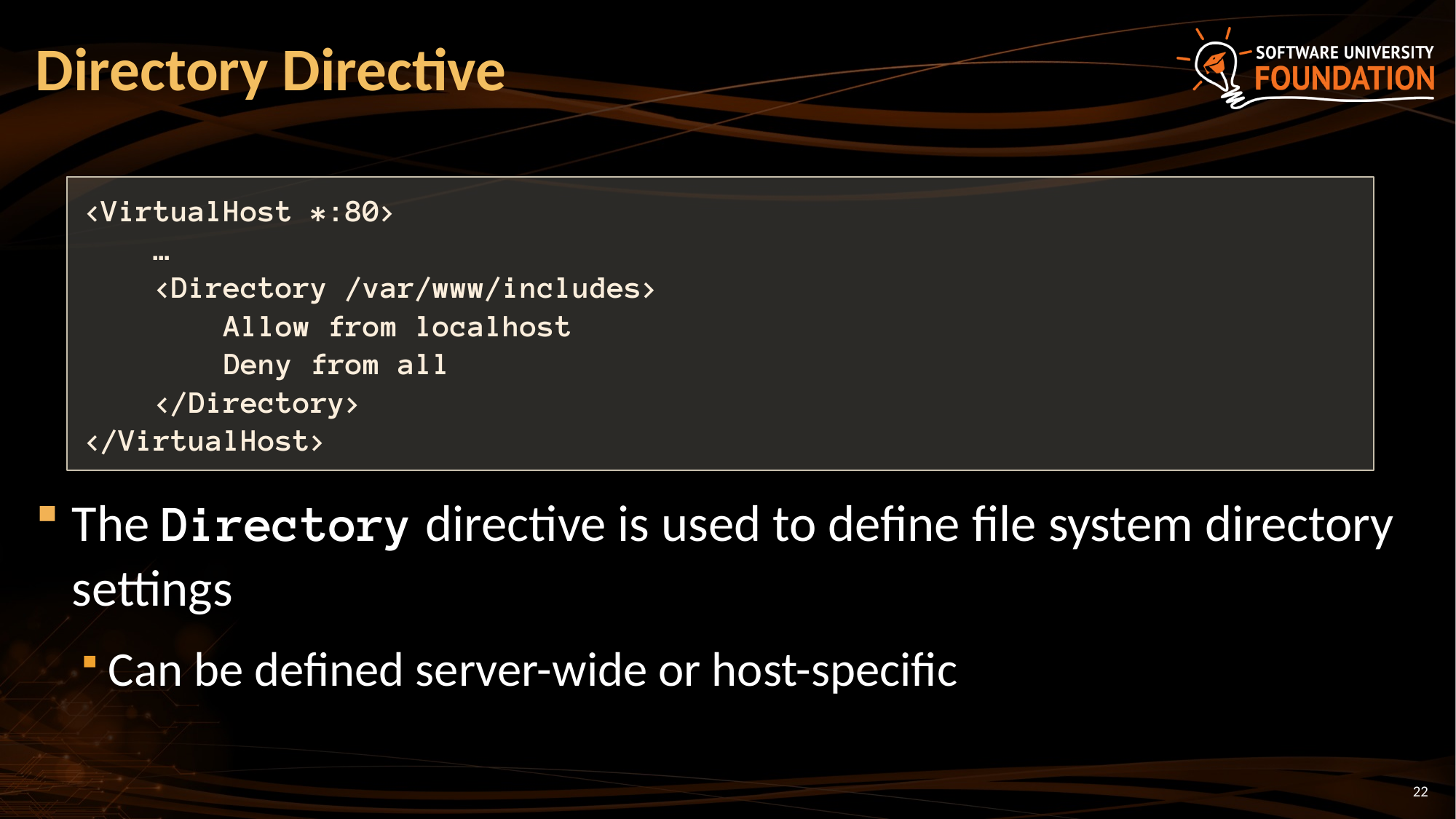

# Directory Directive
<VirtualHost *:80>
    …
    <Directory /var/www/includes>
        Allow from localhost
        Deny from all
    </Directory>
</VirtualHost>
The Directory directive is used to define file system directory settings
Can be defined server-wide or host-specific
22